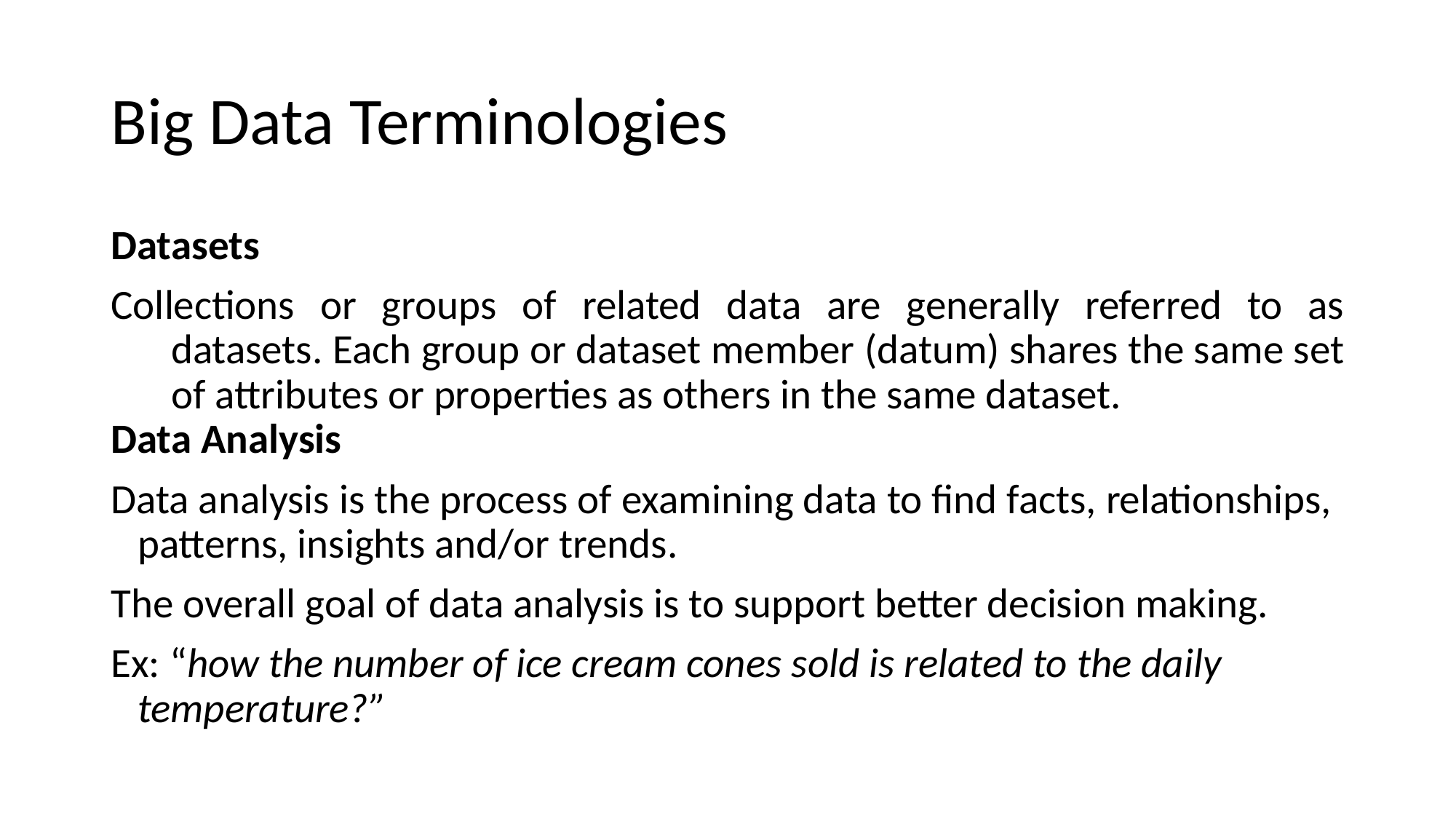

# Big Data Terminologies
Datasets
Collections or groups of related data are generally referred to as datasets. Each group or dataset member (datum) shares the same set of attributes or properties as others in the same dataset.
Data Analysis
Data analysis is the process of examining data to find facts, relationships, patterns, insights and/or trends.
The overall goal of data analysis is to support better decision making.
Ex: “how the number of ice cream cones sold is related to the daily temperature?”